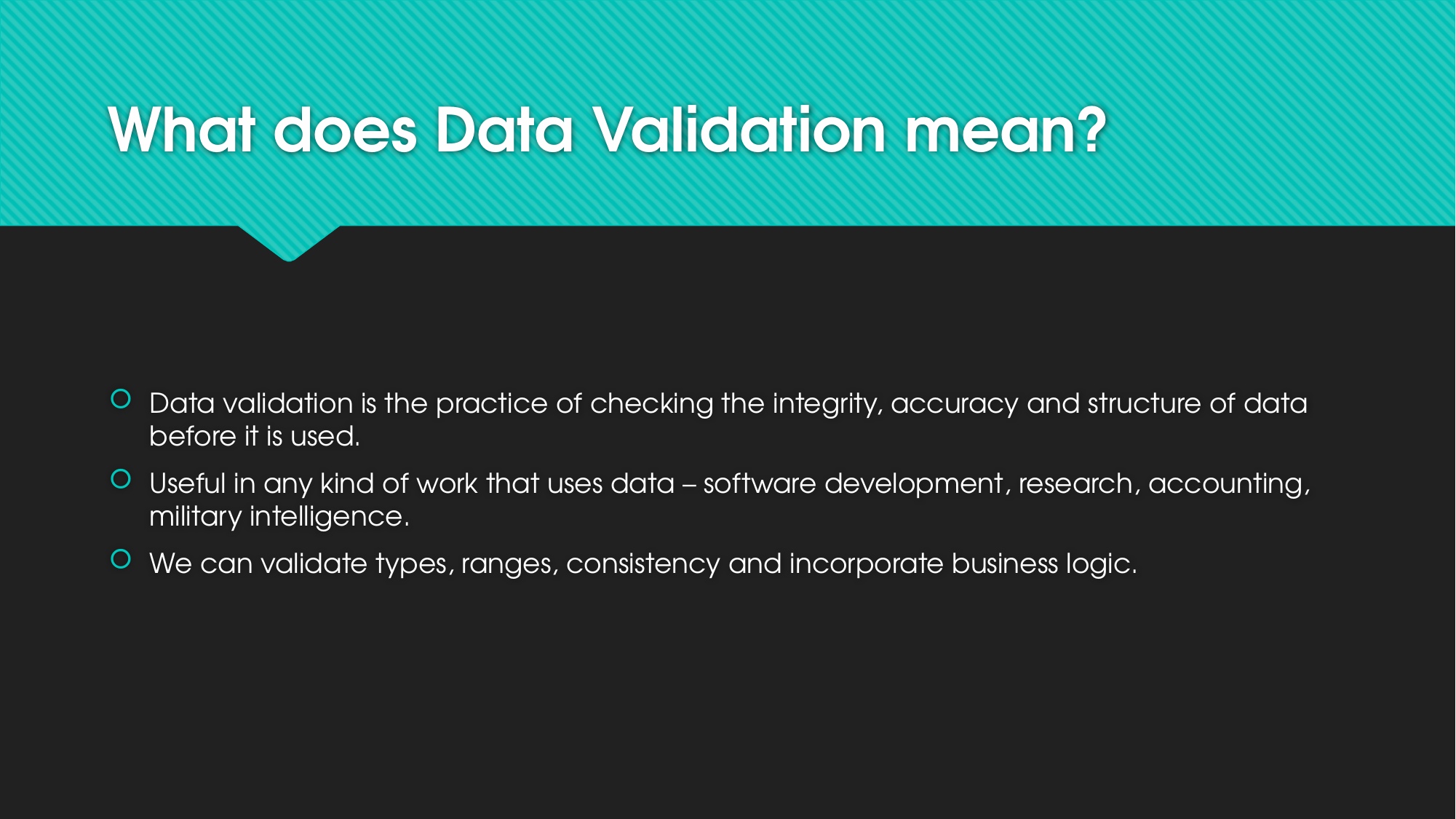

# What does Data Validation mean?
Data validation is the practice of checking the integrity, accuracy and structure of data before it is used.
Useful in any kind of work that uses data – software development, research, accounting, military intelligence.
We can validate types, ranges, consistency and incorporate business logic.